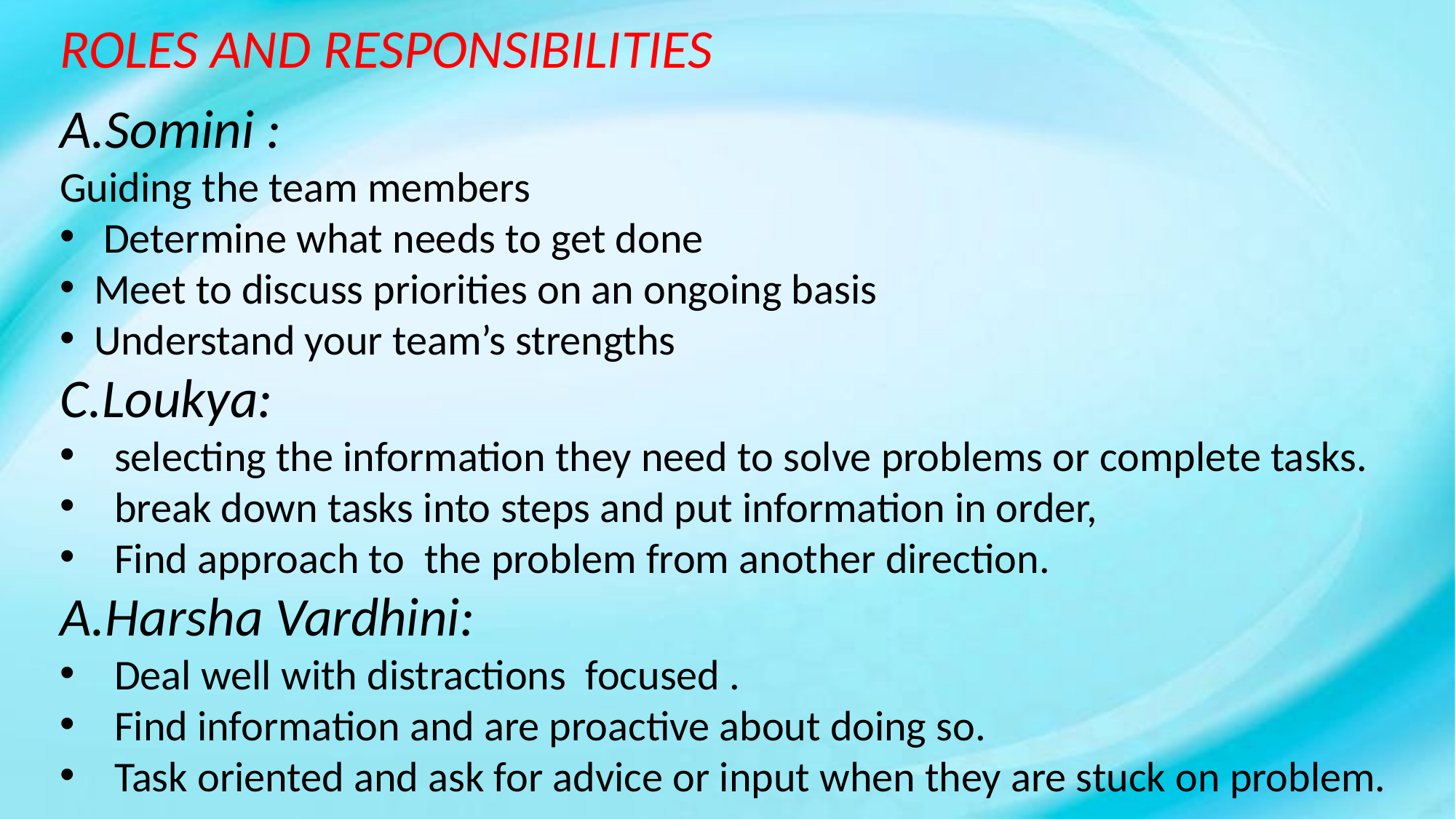

ROLES AND RESPONSIBILITIES

A.Somini :
Guiding the team members
 Determine what needs to get done
Meet to discuss priorities on an ongoing basis
Understand your team’s strengths
C.Loukya:
selecting the information they need to solve problems or complete tasks.
break down tasks into steps and put information in order,
Find approach to  the problem from another direction.
A.Harsha Vardhini:
Deal well with distractions  focused .
Find information and are proactive about doing so.
Task oriented and ask for advice or input when they are stuck on problem.